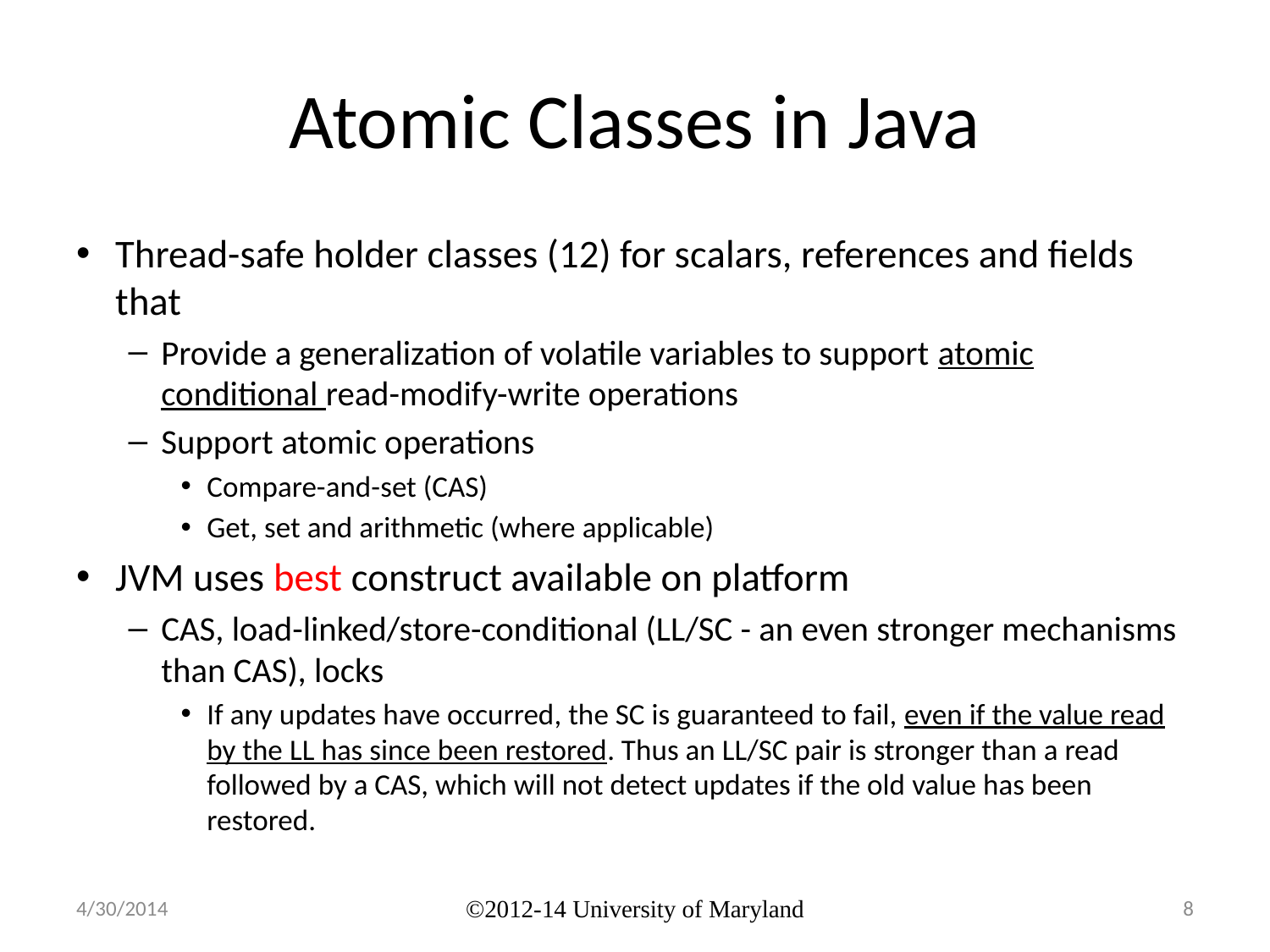

# Atomic Classes in Java
Thread-safe holder classes (12) for scalars, references and fields that
Provide a generalization of volatile variables to support atomic conditional read-modify-write operations
Support atomic operations
Compare-and-set (CAS)
Get, set and arithmetic (where applicable)
JVM uses best construct available on platform
CAS, load-linked/store-conditional (LL/SC - an even stronger mechanisms than CAS), locks
If any updates have occurred, the SC is guaranteed to fail, even if the value read by the LL has since been restored. Thus an LL/SC pair is stronger than a read followed by a CAS, which will not detect updates if the old value has been restored.

4/30/2014
©2012-14 University of Maryland
8